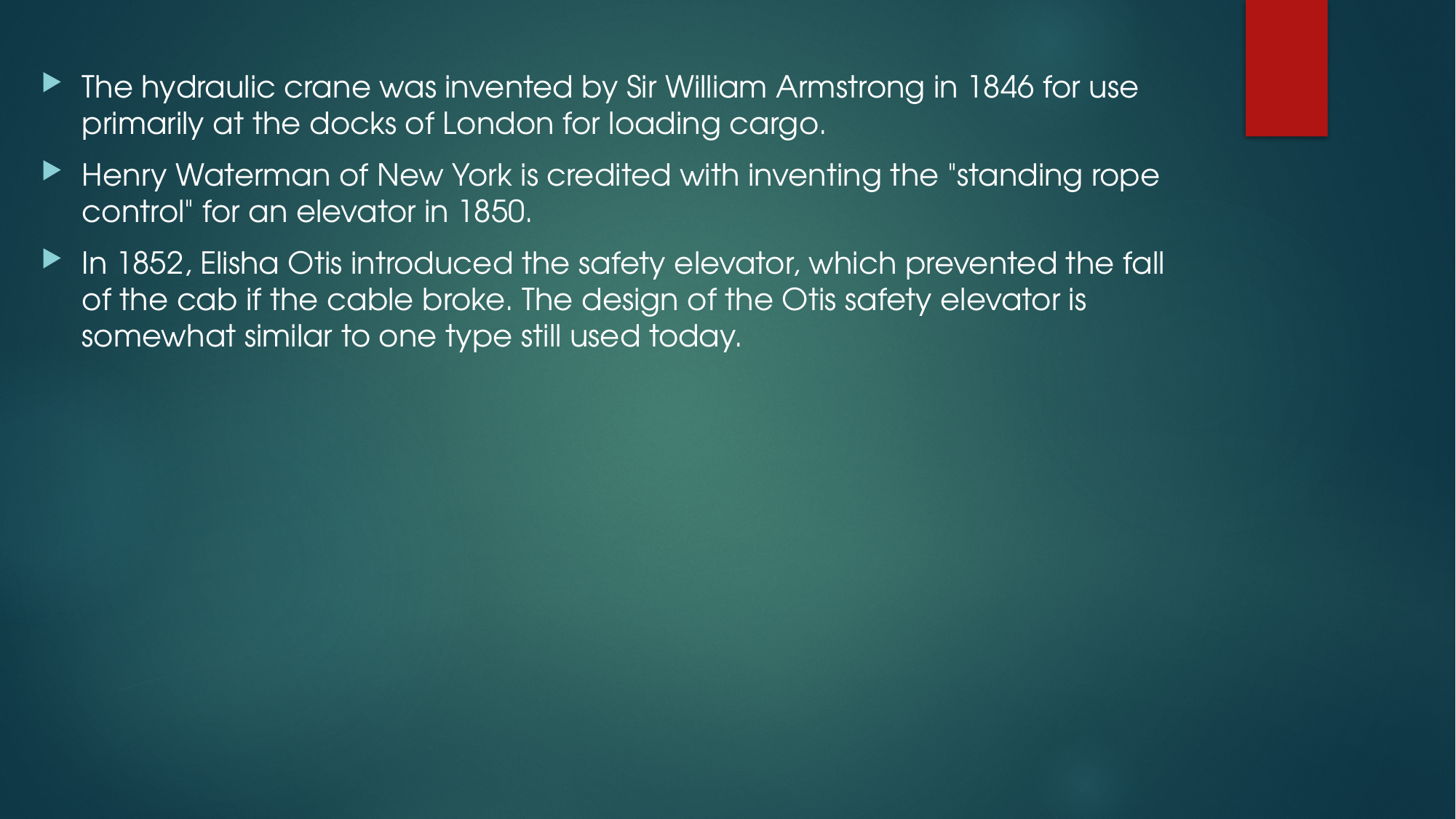

The hydraulic crane was invented by Sir William Armstrong in 1846 for use primarily at the docks of London for loading cargo.
Henry Waterman of New York is credited with inventing the "standing rope control" for an elevator in 1850.
In 1852, Elisha Otis introduced the safety elevator, which prevented the fall of the cab if the cable broke. The design of the Otis safety elevator is somewhat similar to one type still used today.